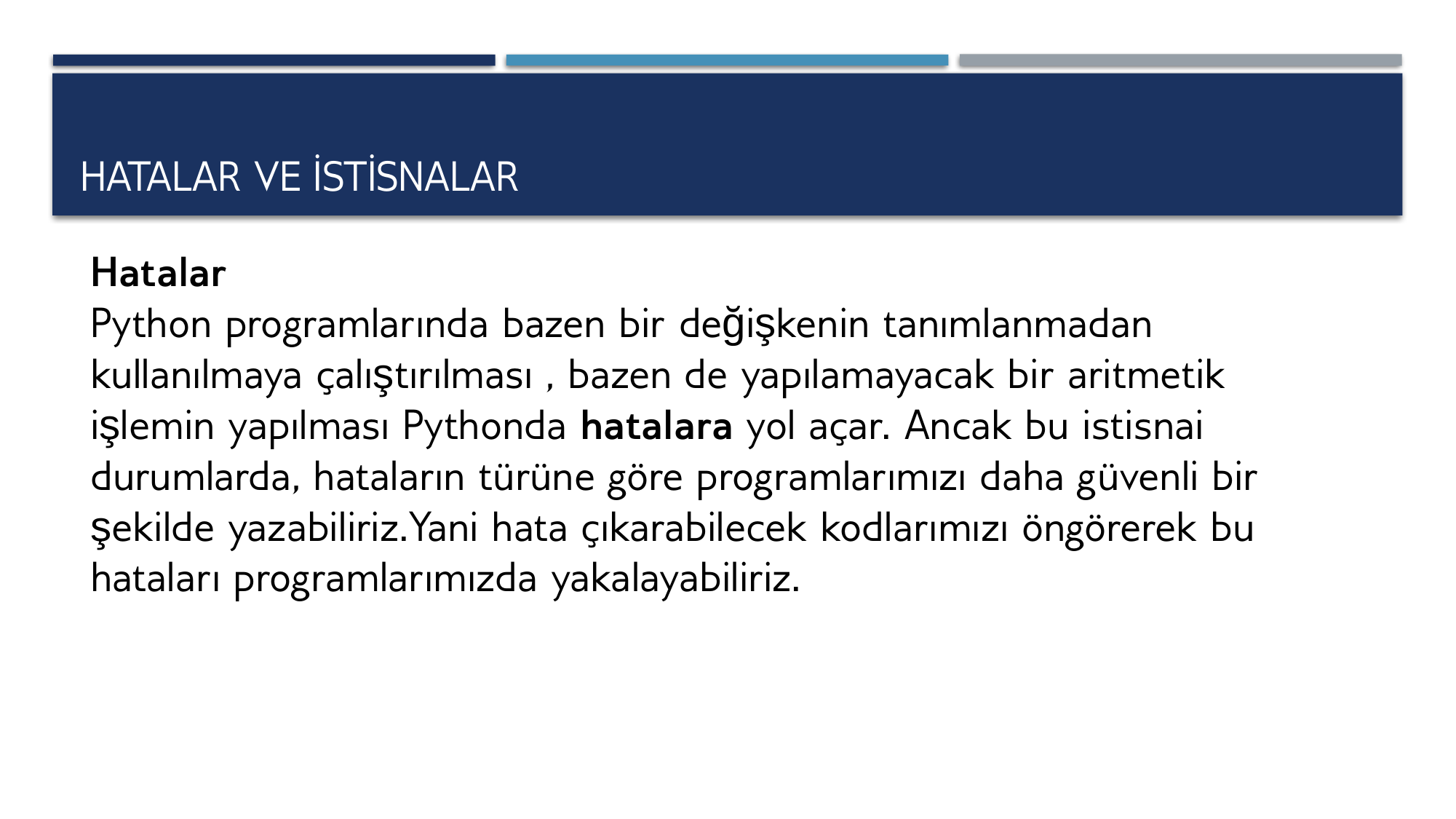

# Hatalar ve istisnalar
Hatalar
Python programlarında bazen bir değişkenin tanımlanmadan kullanılmaya çalıştırılması , bazen de yapılamayacak bir aritmetik işlemin yapılması Pythonda hatalara yol açar. Ancak bu istisnai durumlarda, hataların türüne göre programlarımızı daha güvenli bir şekilde yazabiliriz.Yani hata çıkarabilecek kodlarımızı öngörerek bu hataları programlarımızda yakalayabiliriz.